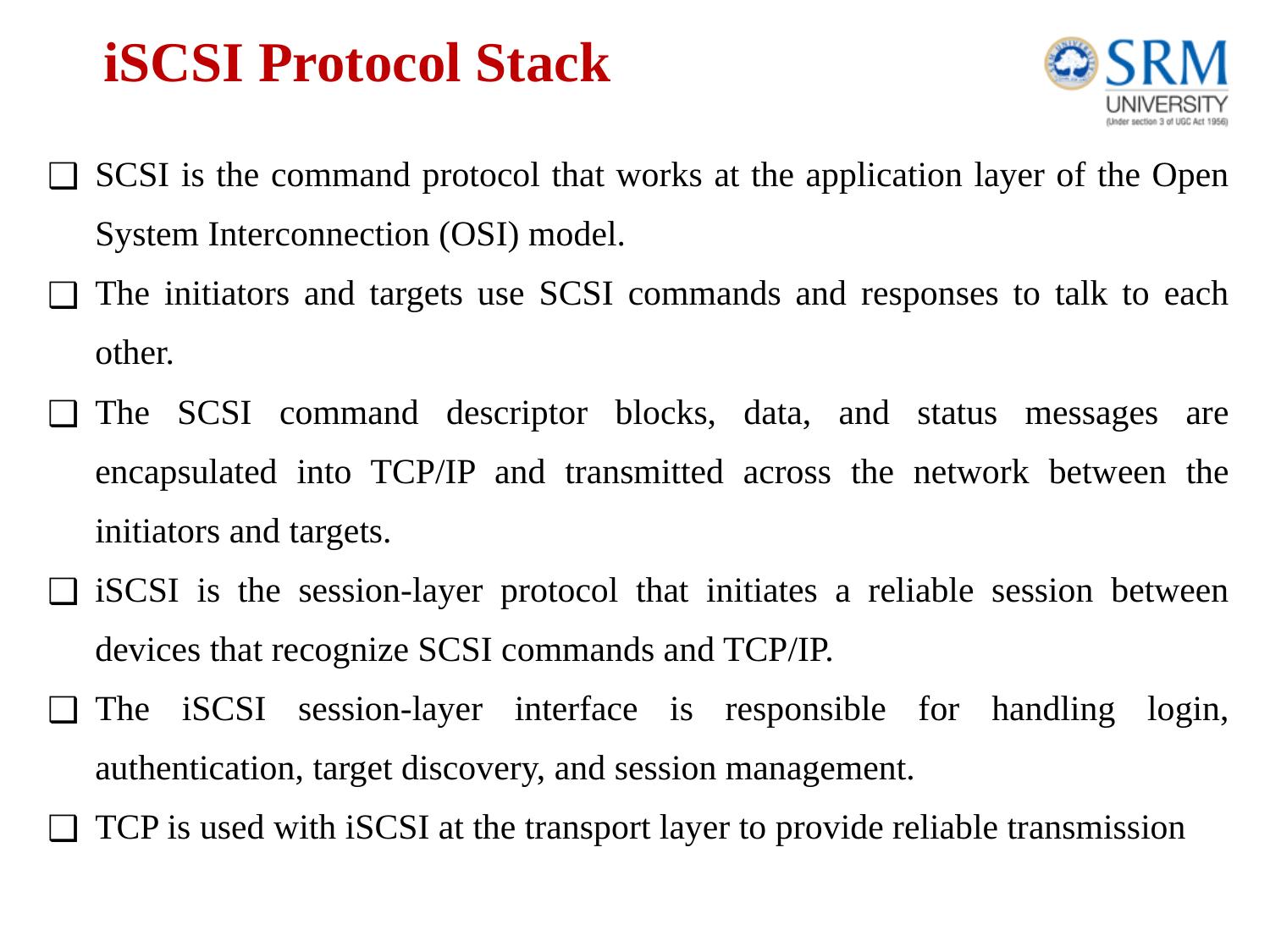

# iSCSI Protocol Stack
SCSI is the command protocol that works at the application layer of the Open System Interconnection (OSI) model.
The initiators and targets use SCSI commands and responses to talk to each other.
The SCSI command descriptor blocks, data, and status messages are encapsulated into TCP/IP and transmitted across the network between the initiators and targets.
iSCSI is the session-layer protocol that initiates a reliable session between devices that recognize SCSI commands and TCP/IP.
The iSCSI session-layer interface is responsible for handling login, authentication, target discovery, and session management.
TCP is used with iSCSI at the transport layer to provide reliable transmission